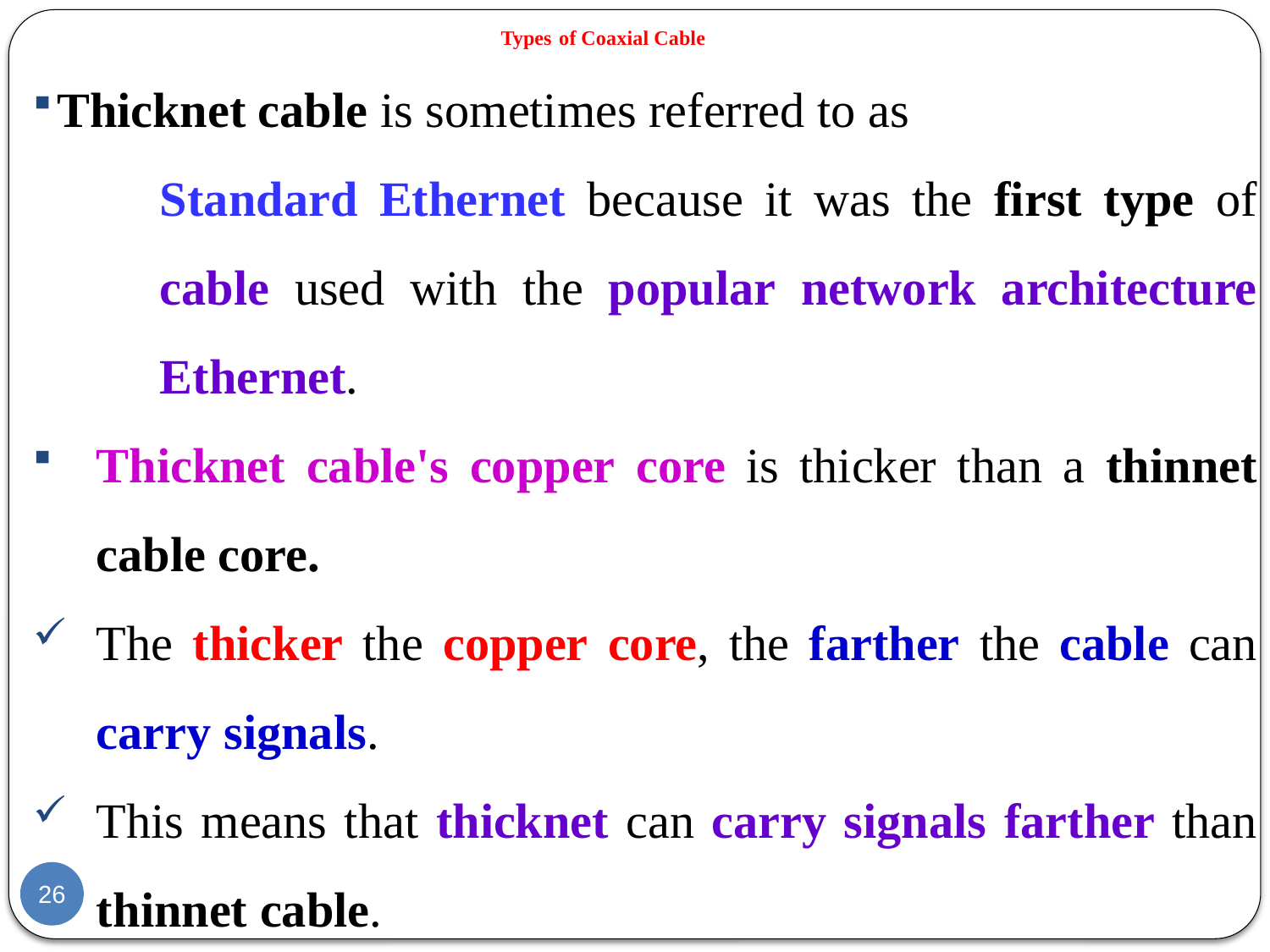

# Types of Coaxial Cable
Thicknet cable is sometimes referred to as
	Standard Ethernet because it was the first type of 	cable used with the popular network architecture 	Ethernet.
Thicknet cable's copper core is thicker than a thinnet cable core.
The thicker the copper core, the farther the cable can carry signals.
This means that thicknet can carry signals farther than thinnet cable.
26